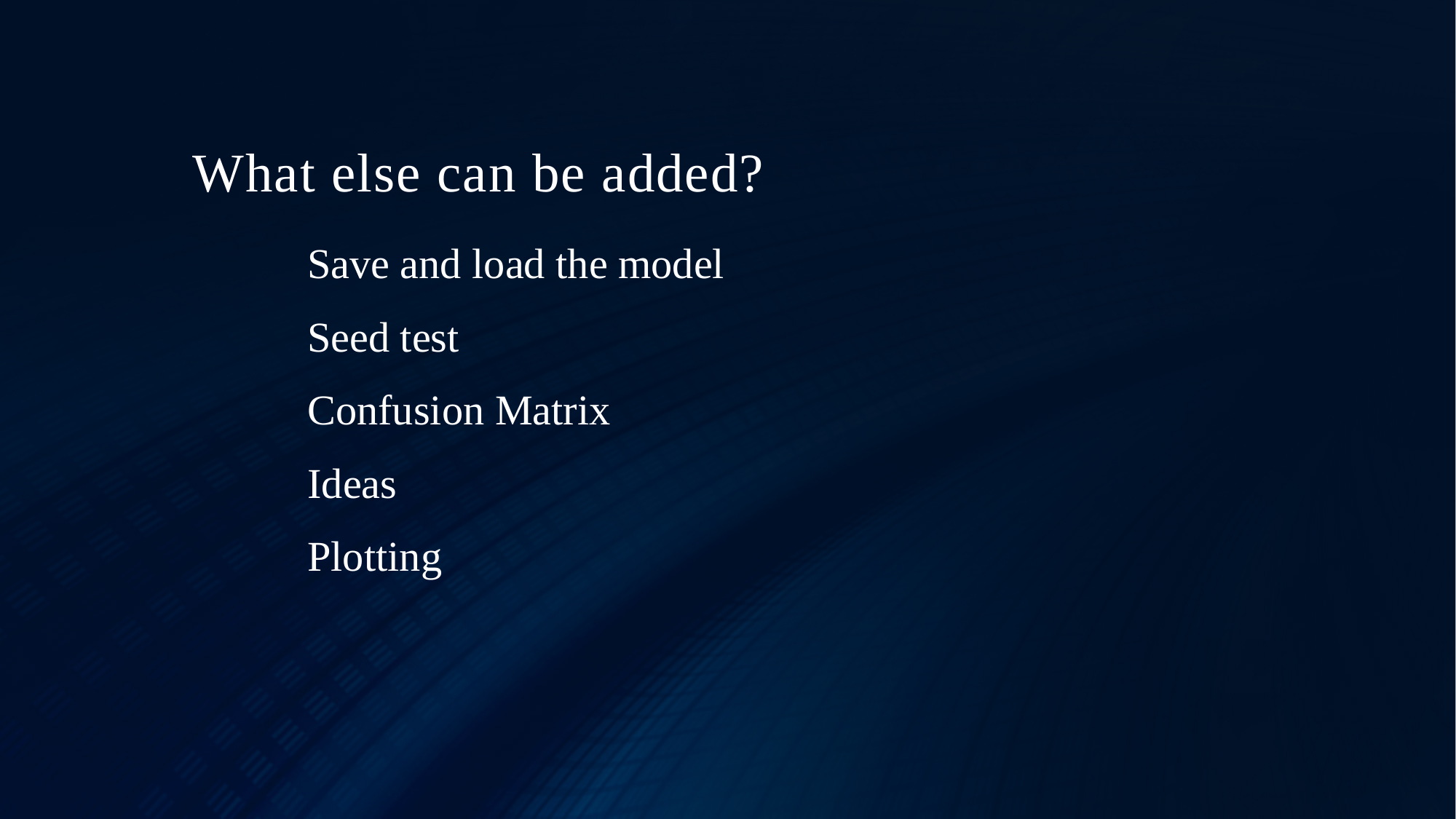

What else can be added?
	Save and load the model
	Seed test
	Confusion Matrix
	Ideas
	Plotting